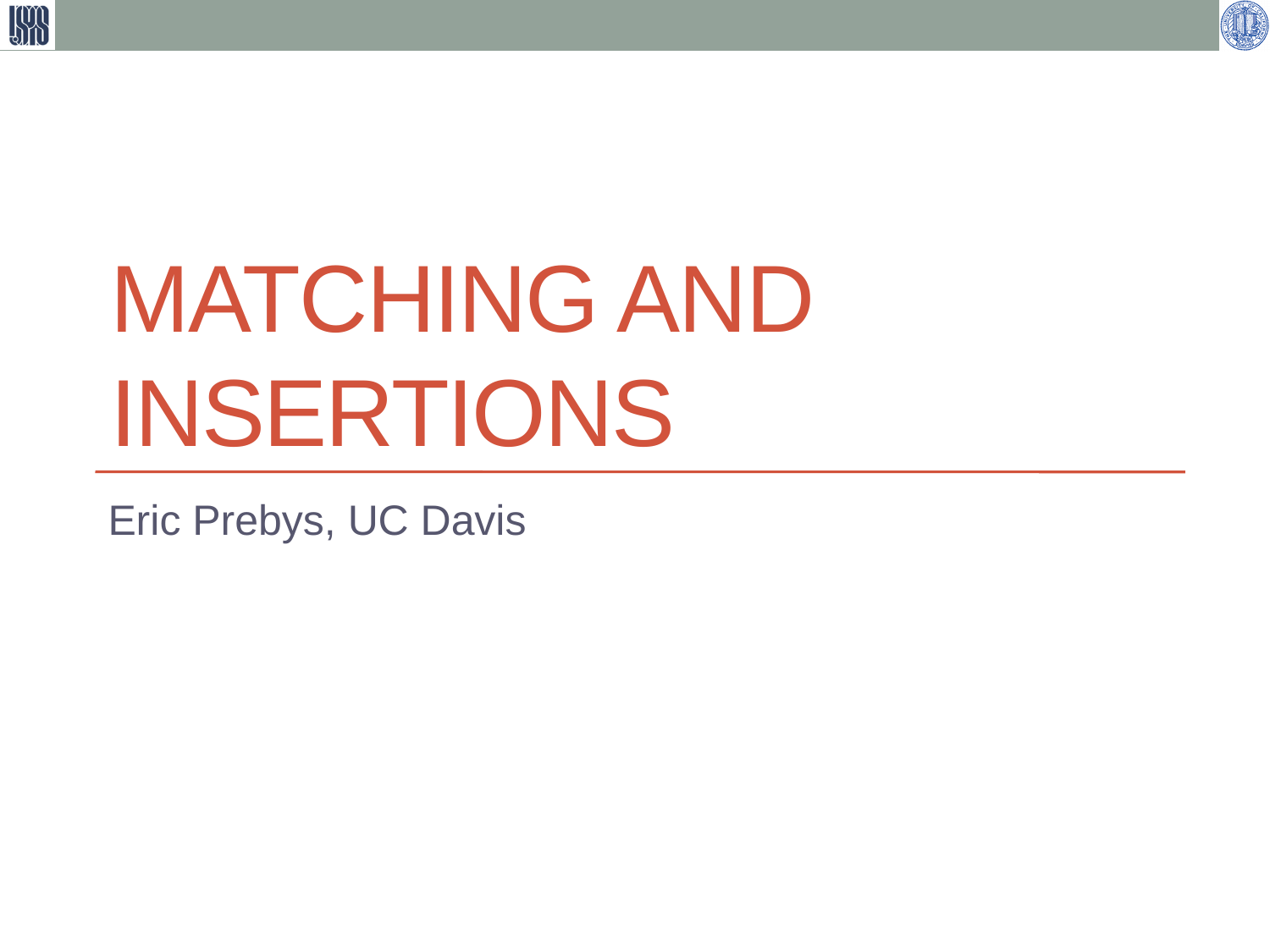

# Matching and Insertions
Eric Prebys, UC Davis